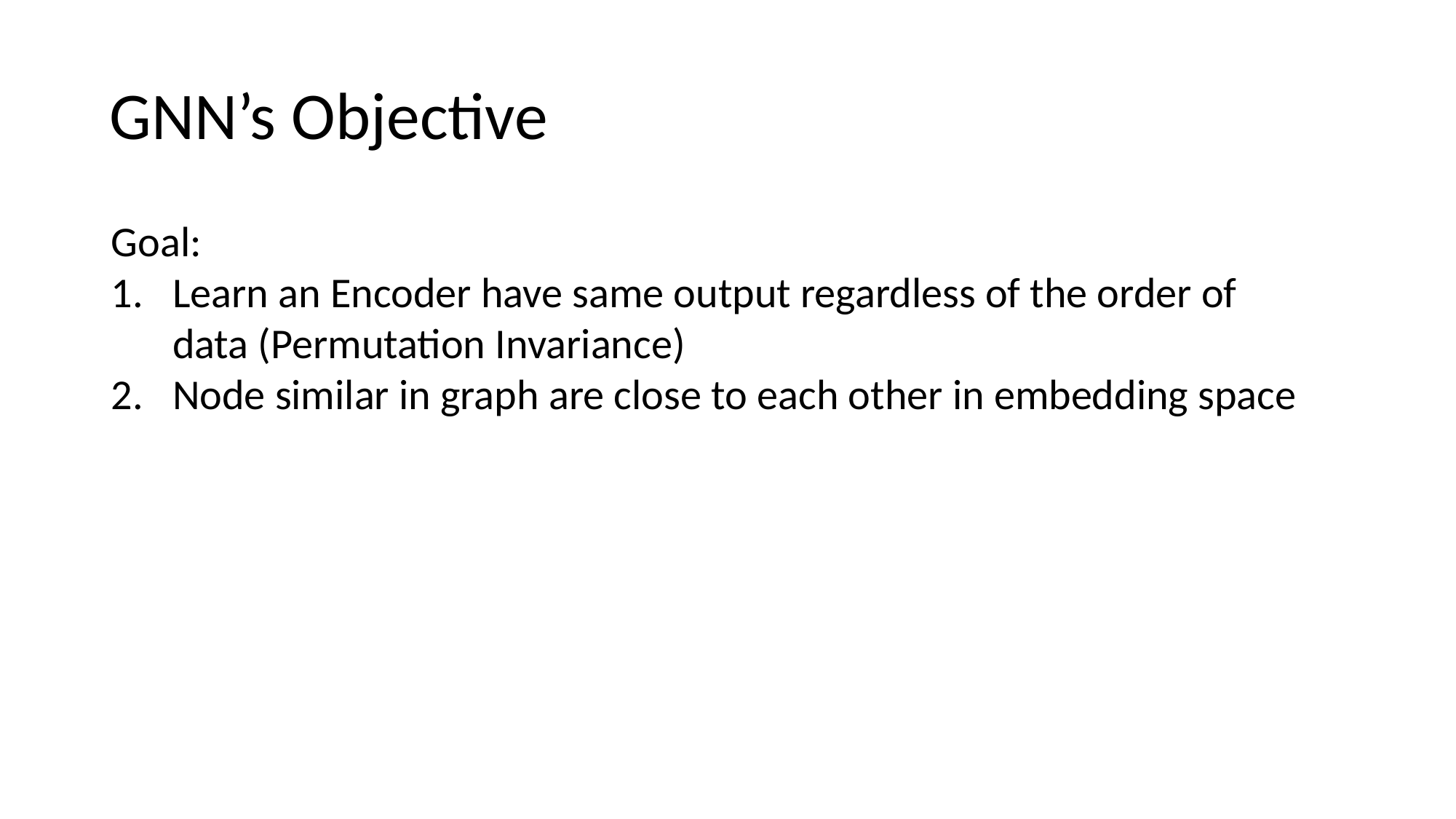

# GNN’s Objective
Goal:
Learn an Encoder have same output regardless of the order of data (Permutation Invariance)
Node similar in graph are close to each other in embedding space